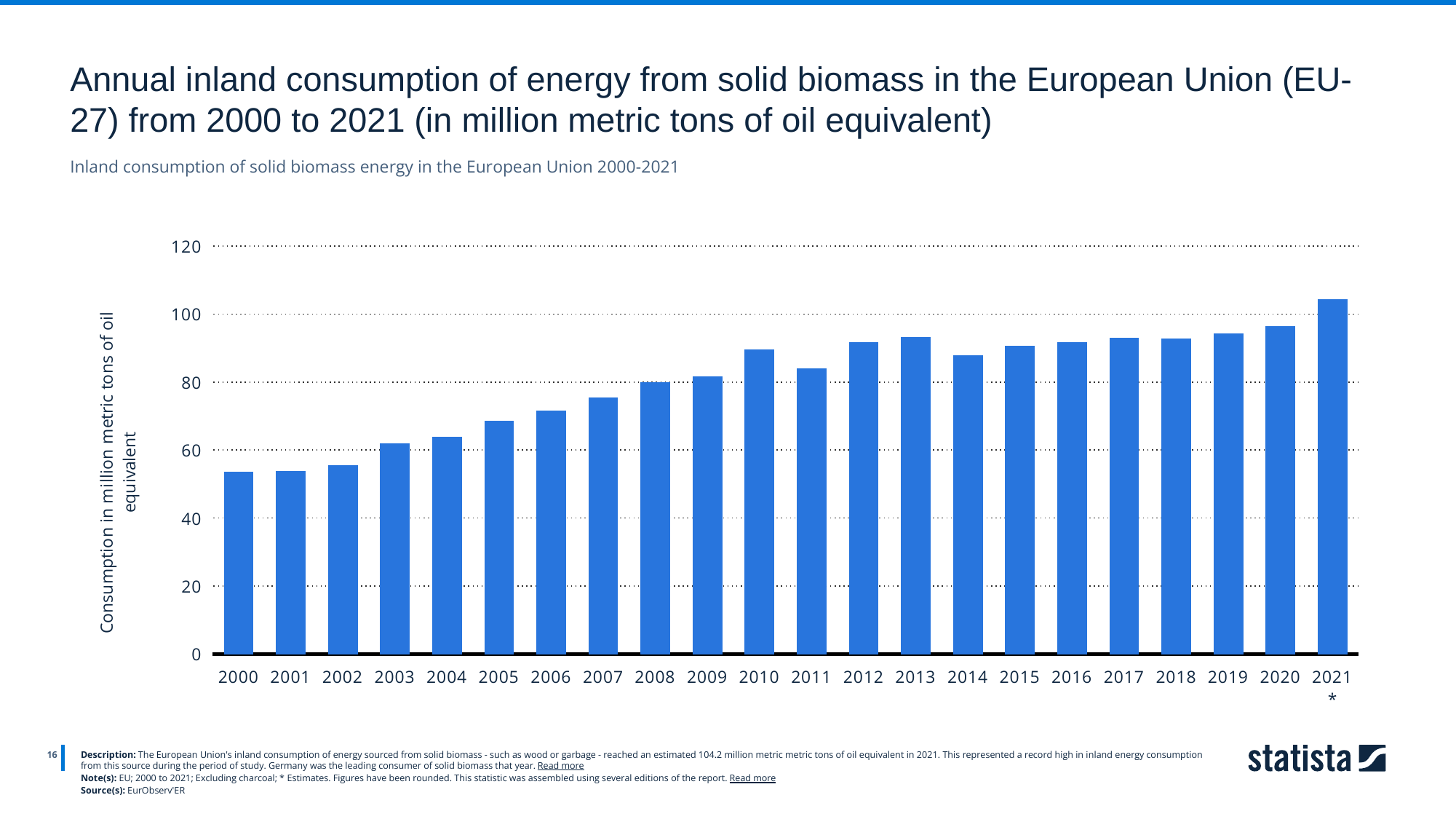

Annual inland consumption of energy from solid biomass in the European Union (EU-27) from 2000 to 2021 (in million metric tons of oil equivalent)
Inland consumption of solid biomass energy in the European Union 2000-2021

### Chart

| Category | Column1 |
|---|---|
| 2000 | 53.6 |
| 2001 | 53.8 |
| 2002 | 55.4 |
| 2003 | 61.8 |
| 2004 | 63.8 |
| 2005 | 68.5 |
| 2006 | 71.5 |
| 2007 | 75.4 |
| 2008 | 79.9 |
| 2009 | 81.6 |
| 2010 | 89.4 |
| 2011 | 84.0 |
| 2012 | 91.6 |
| 2013 | 93.1 |
| 2014 | 87.7 |
| 2015 | 90.5 |
| 2016 | 91.7 |
| 2017 | 93.0 |
| 2018 | 92.7 |
| 2019 | 94.1 |
| 2020 | 96.43 |
| 2021* | 104.19 |
16
Description: The European Union's inland consumption of energy sourced from solid biomass - such as wood or garbage - reached an estimated 104.2 million metric metric tons of oil equivalent in 2021. This represented a record high in inland energy consumption from this source during the period of study. Germany was the leading consumer of solid biomass that year. Read more
Note(s): EU; 2000 to 2021; Excluding charcoal; * Estimates. Figures have been rounded. This statistic was assembled using several editions of the report. Read more
Source(s): EurObserv'ER